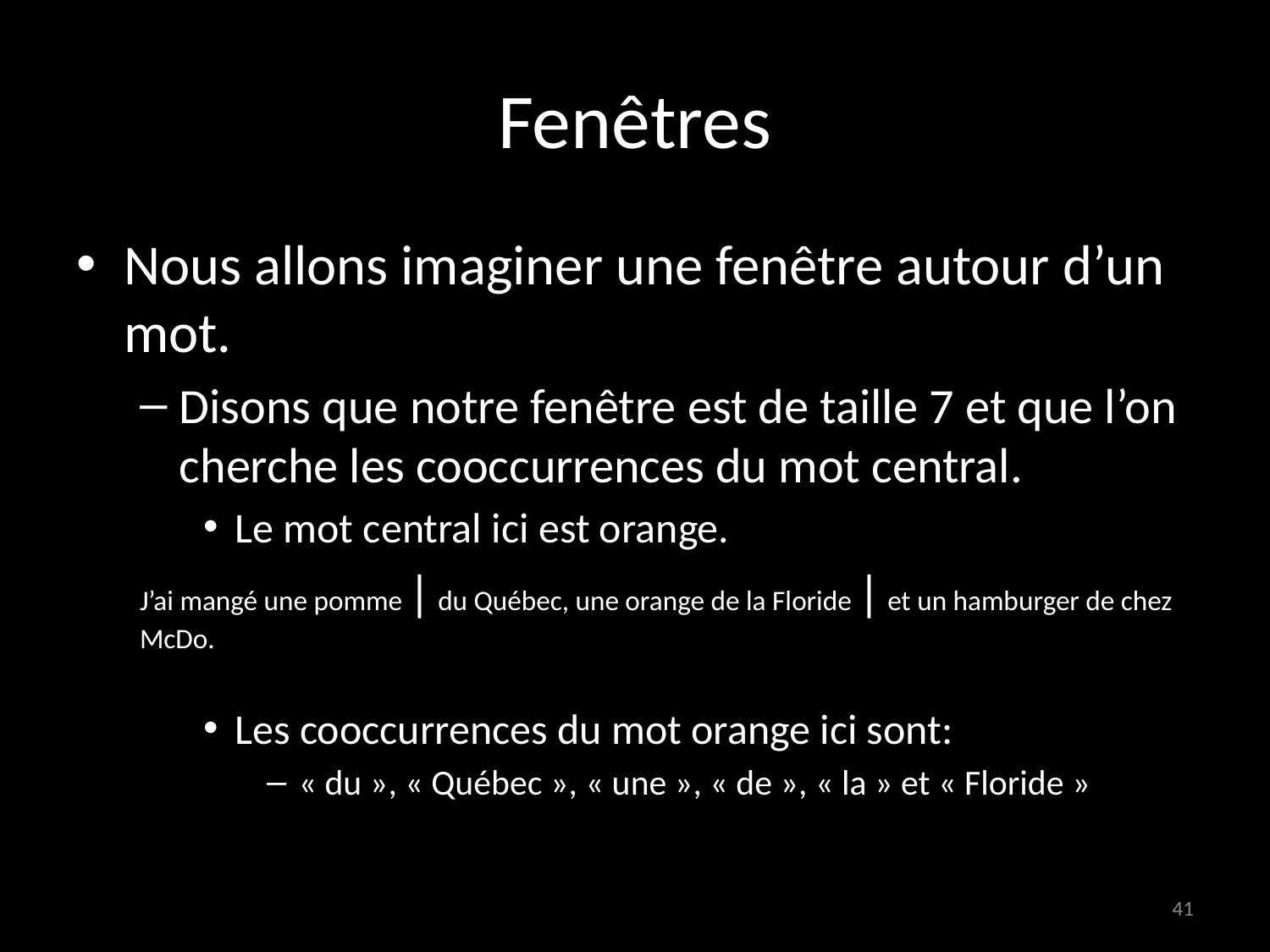

# Fenêtres
Nous allons imaginer une fenêtre autour d’un mot.
Disons que notre fenêtre est de taille 7 et que l’on cherche les cooccurrences du mot central.
Le mot central ici est orange.
J’ai mangé une pomme | du Québec, une orange de la Floride | et un hamburger de chez McDo.

Les cooccurrences du mot orange ici sont:
« du », « Québec », « une », « de », « la » et « Floride »

41